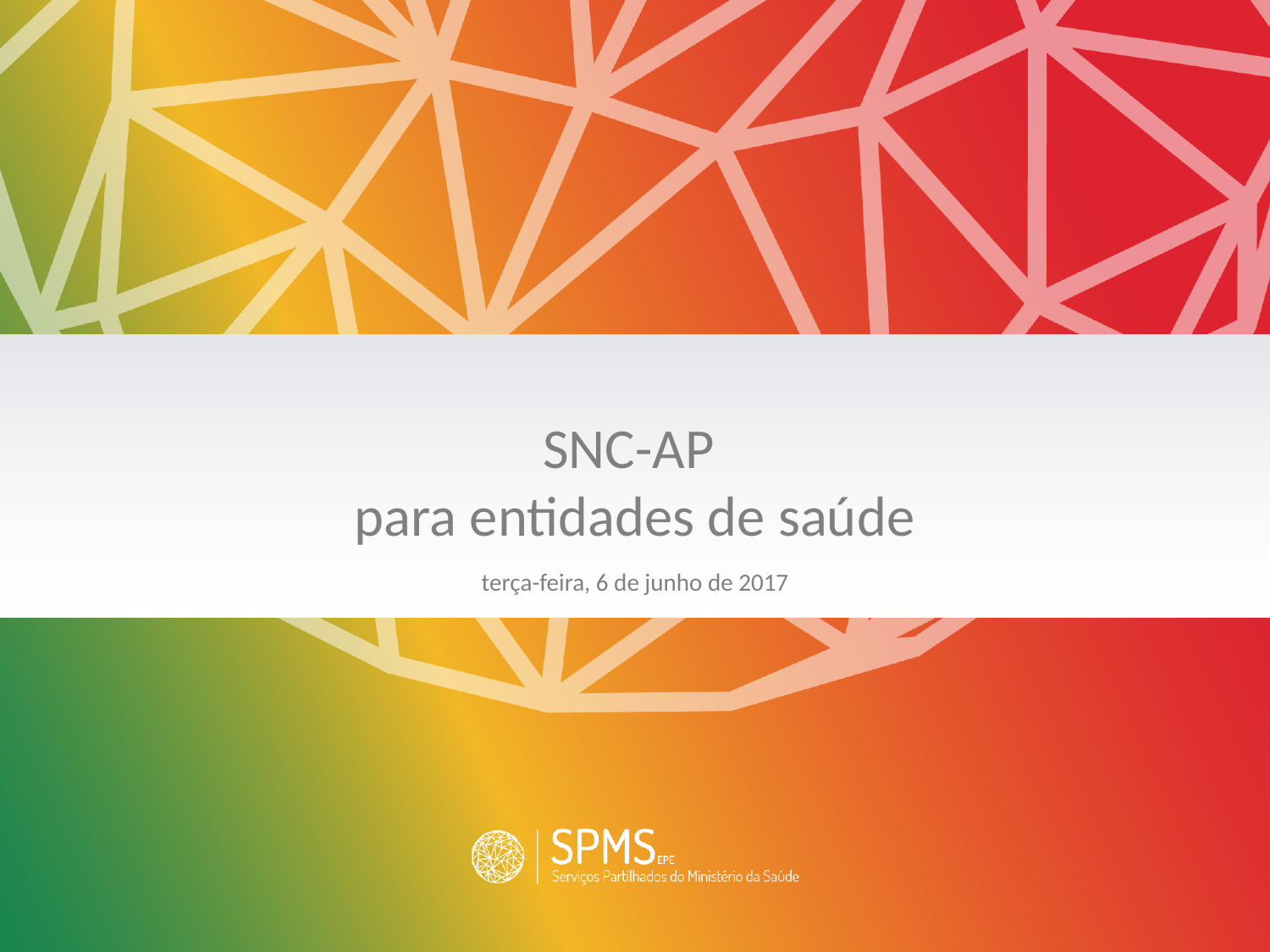

SNC-AP
para entidades de saúde

terça-feira, 6 de junho de 2017